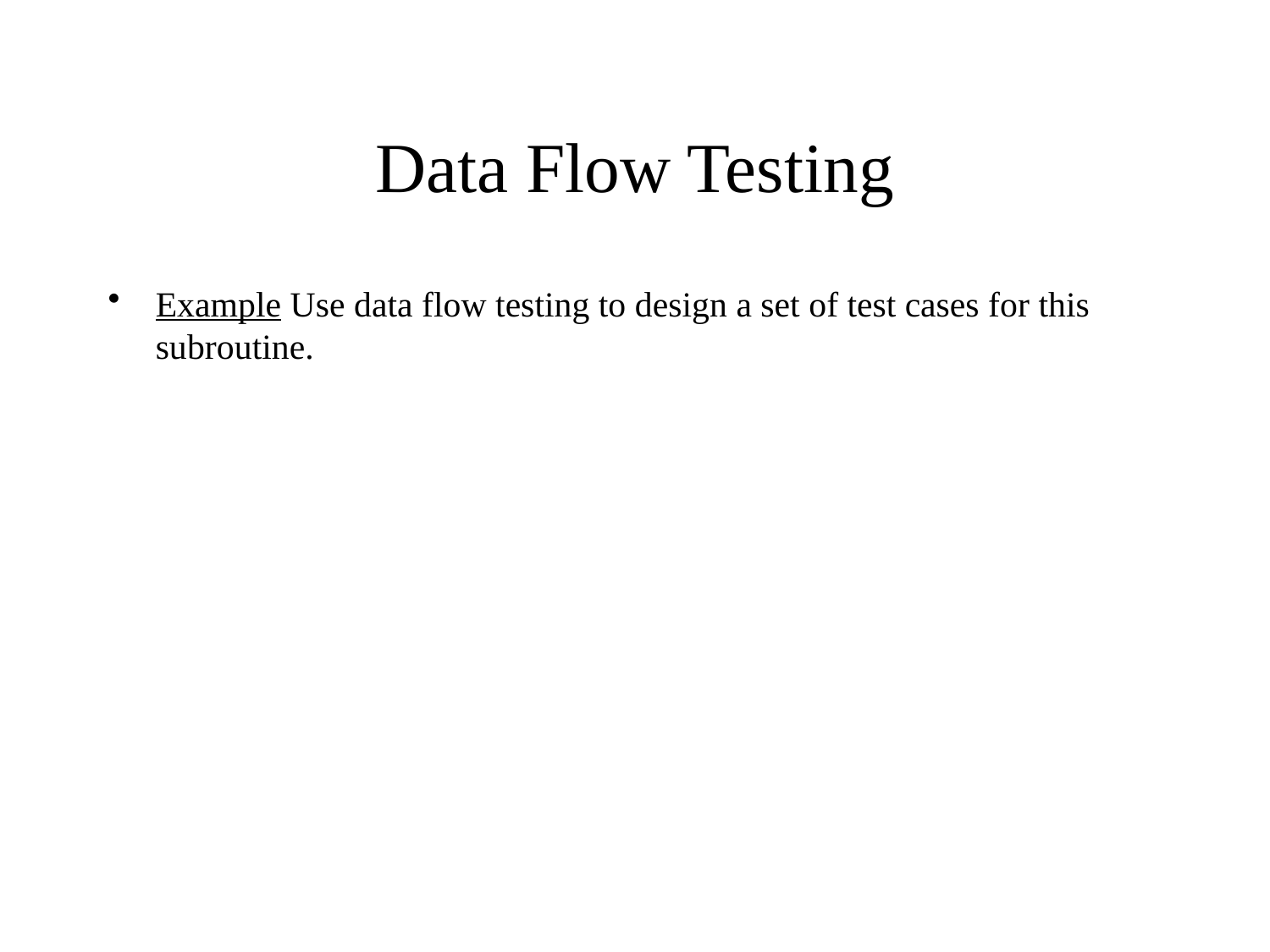

# Data Flow Testing
Example Use data flow testing to design a set of test cases for this subroutine.